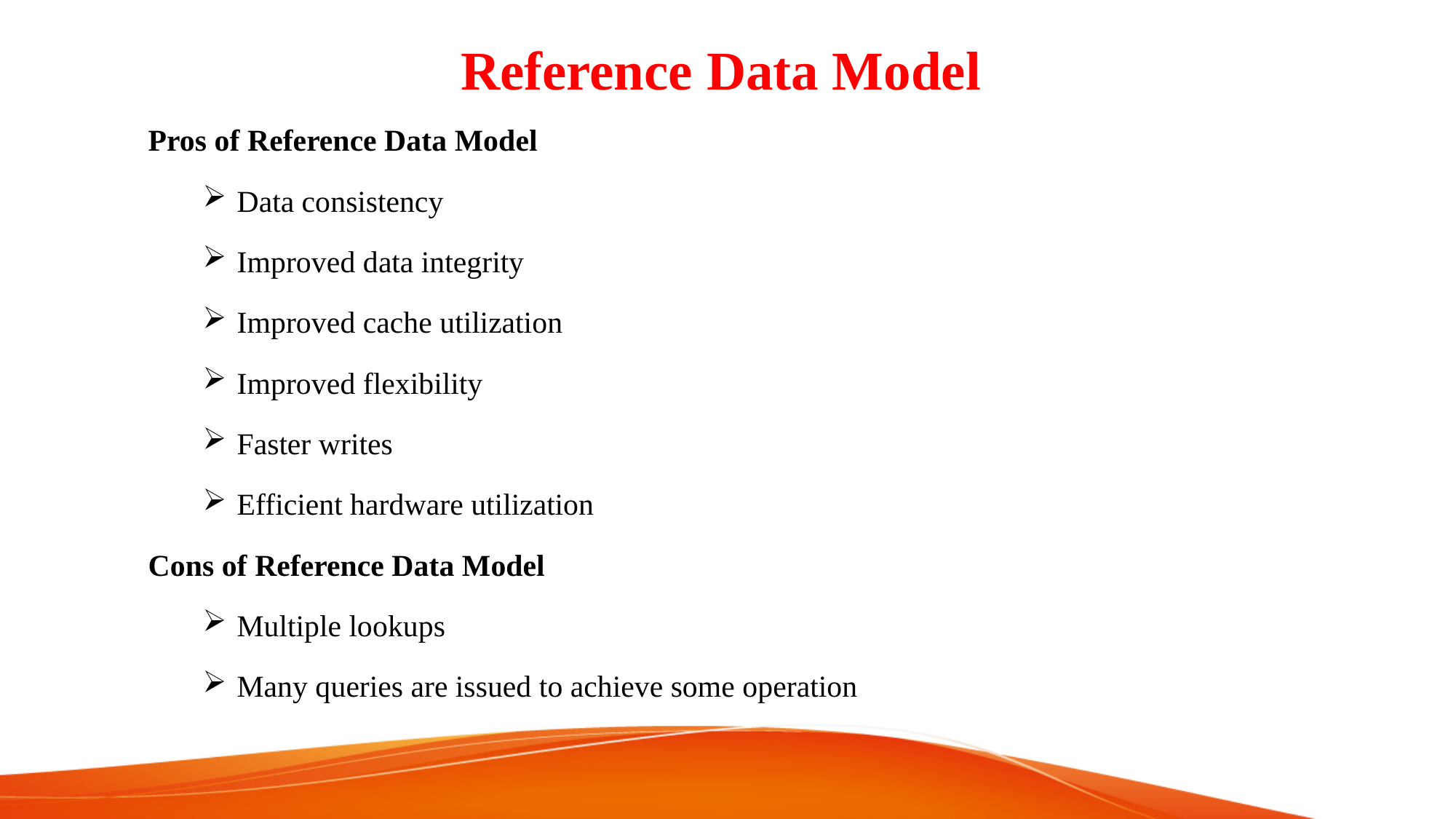

# Reference Data Model
Pros of Reference Data Model
Data consistency
Improved data integrity
Improved cache utilization
Improved flexibility
Faster writes
Efficient hardware utilization
Cons of Reference Data Model
Multiple lookups
Many queries are issued to achieve some operation
33